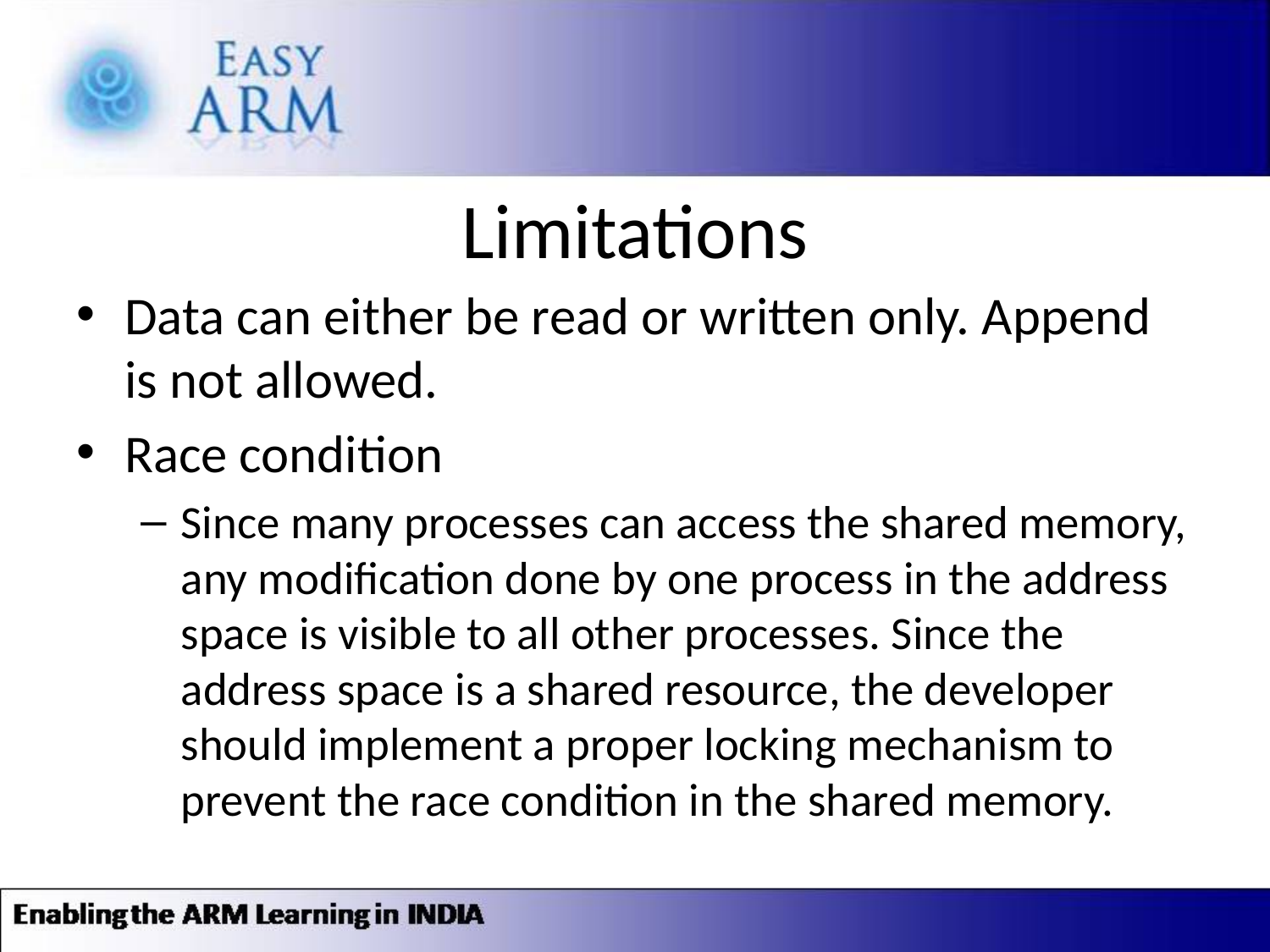

# Limitations
Data can either be read or written only. Append is not allowed.
Race condition
Since many processes can access the shared memory, any modification done by one process in the address space is visible to all other processes. Since the address space is a shared resource, the developer should implement a proper locking mechanism to prevent the race condition in the shared memory.